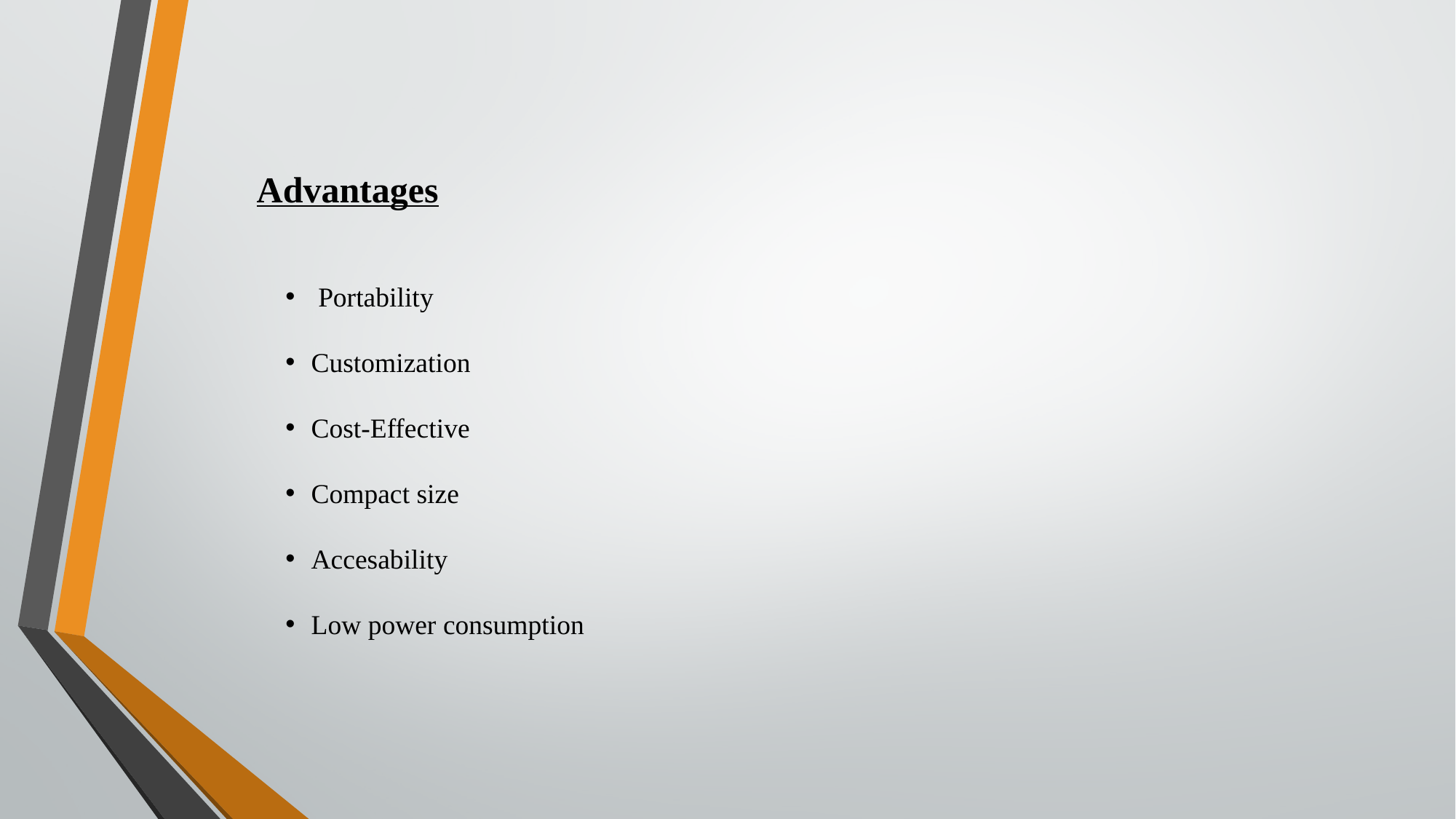

Advantages

 Portability
Customization
Cost-Effective
Compact size
Accesability
Low power consumption